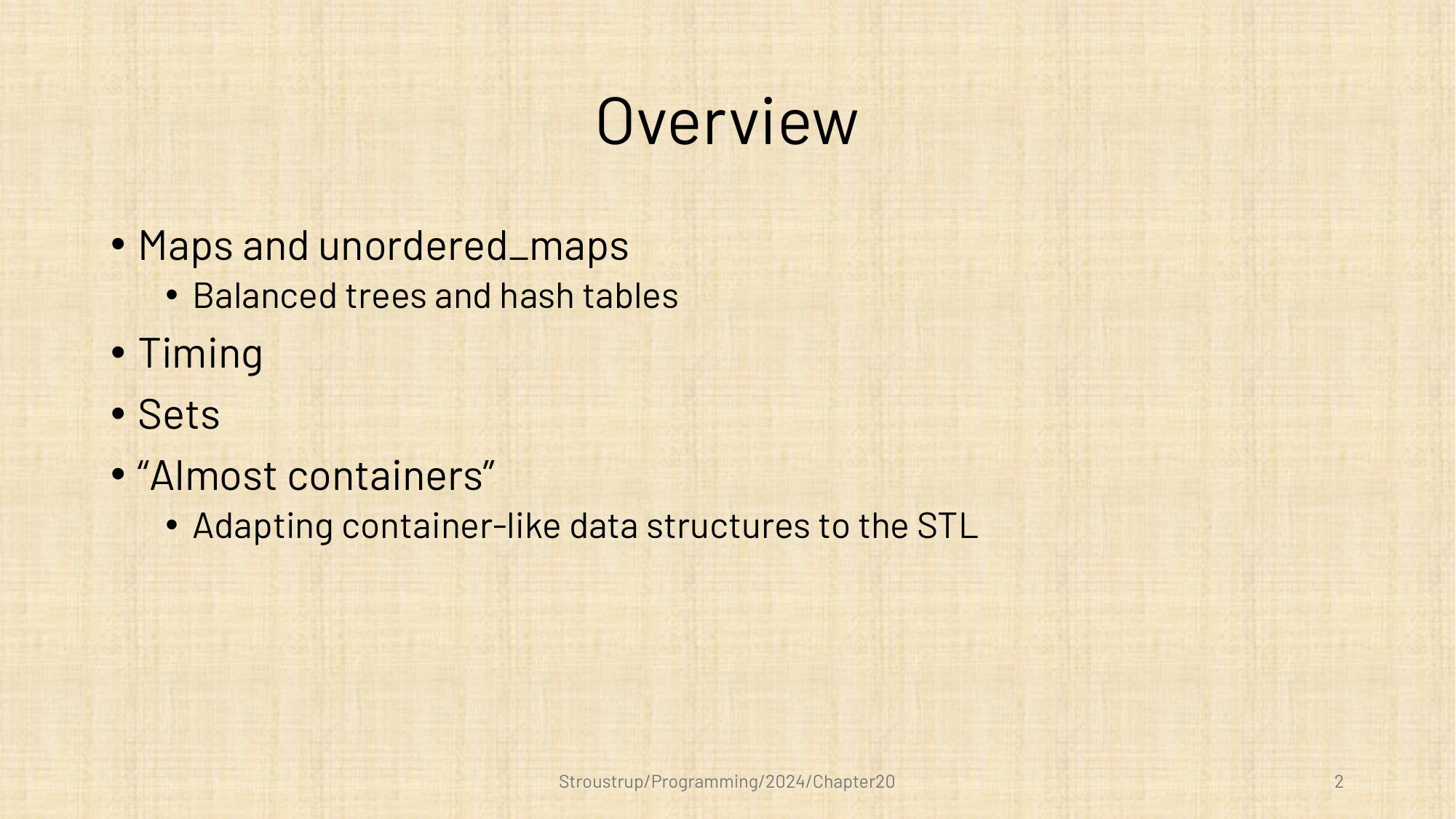

# Overview
Maps and unordered_maps
Balanced trees and hash tables
Timing
Sets
“Almost containers”
Adapting container-like data structures to the STL

Stroustrup/Programming/2024/Chapter20
2